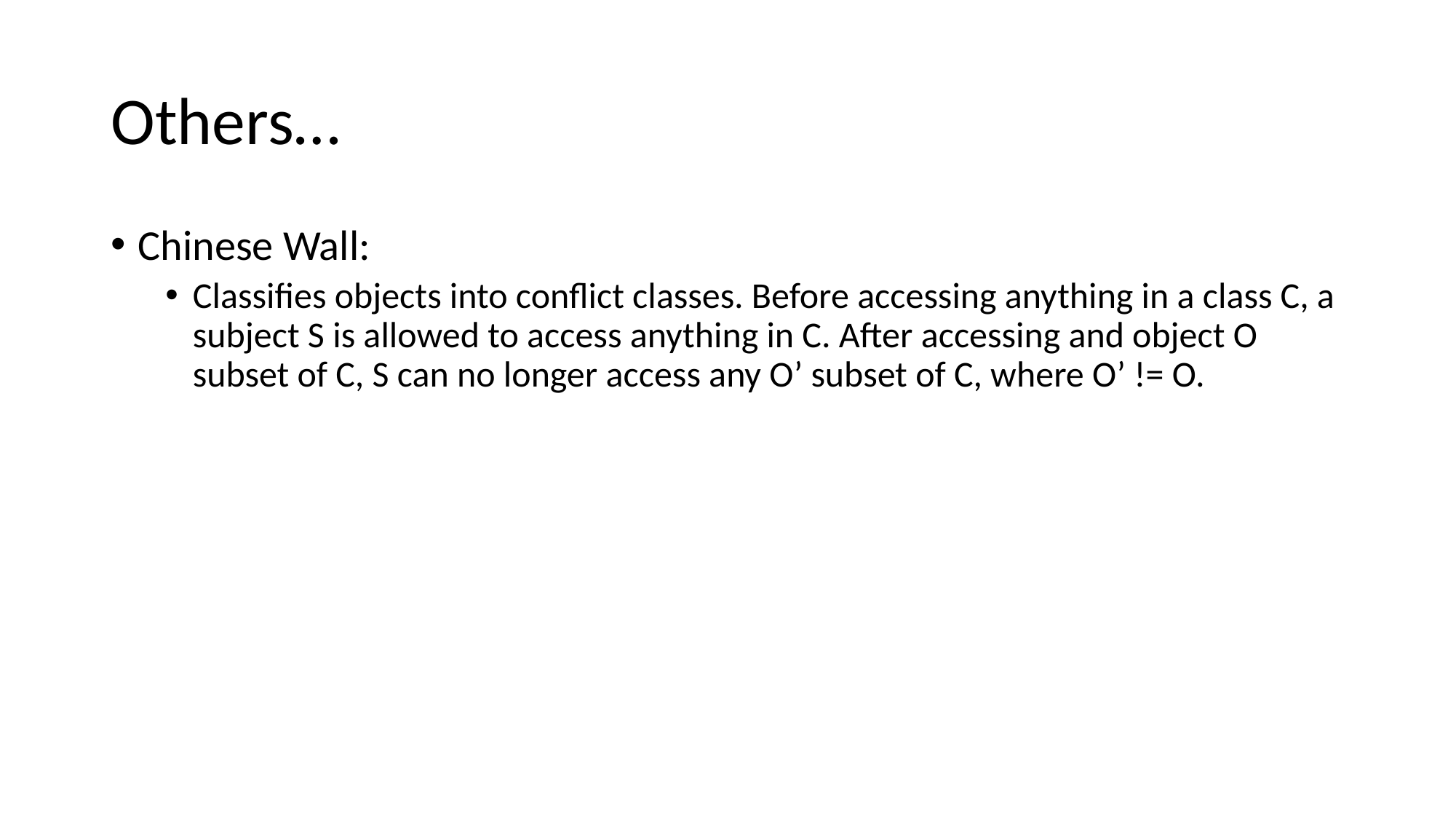

# Others…
Chinese Wall:
Classifies objects into conflict classes. Before accessing anything in a class C, a subject S is allowed to access anything in C. After accessing and object O subset of C, S can no longer access any O’ subset of C, where O’ != O.